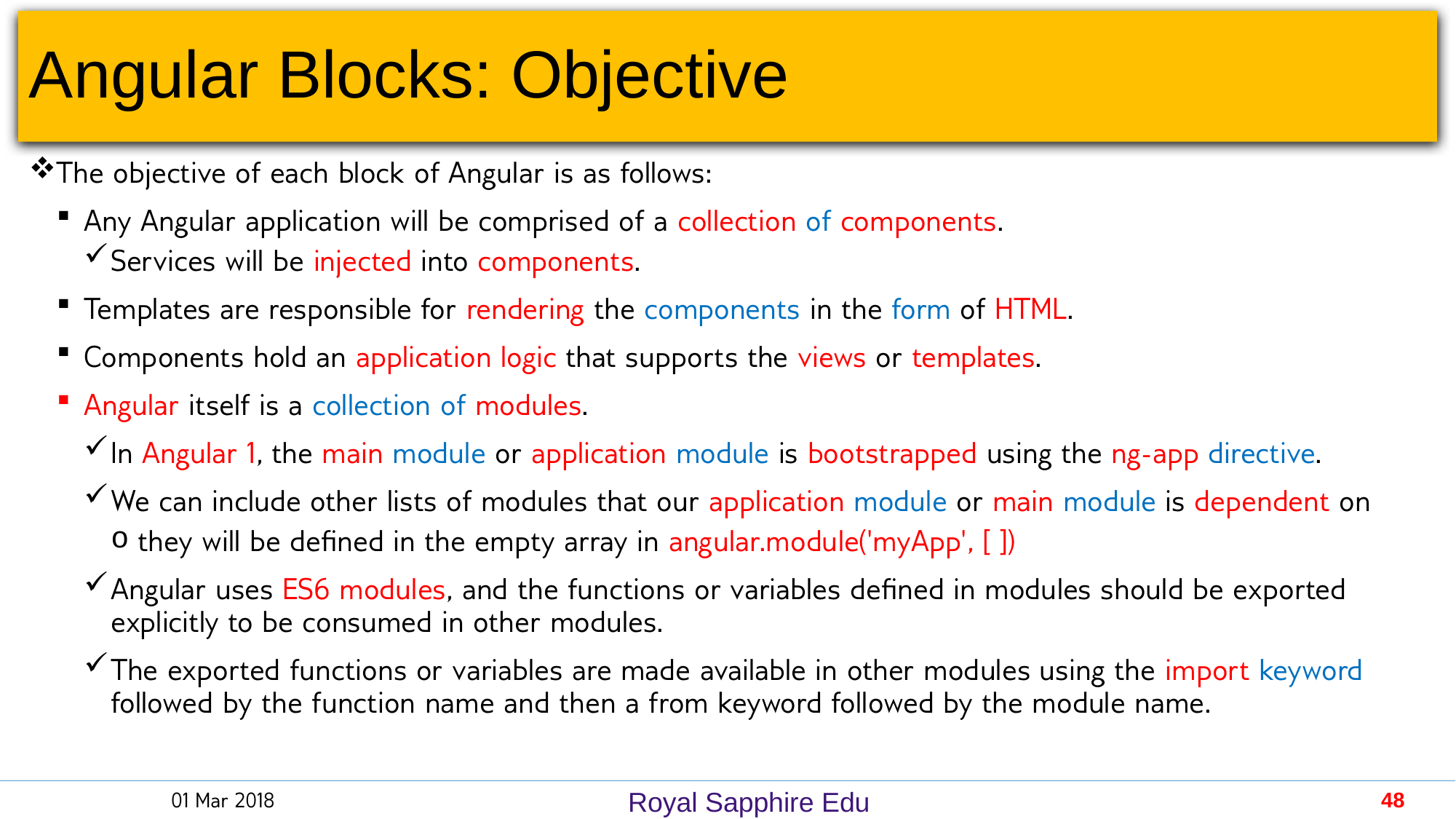

# Angular Blocks: Objective
The objective of each block of Angular is as follows:
Any Angular application will be comprised of a collection of components.
Services will be injected into components.
Templates are responsible for rendering the components in the form of HTML.
Components hold an application logic that supports the views or templates.
Angular itself is a collection of modules.
In Angular 1, the main module or application module is bootstrapped using the ng-app directive.
We can include other lists of modules that our application module or main module is dependent on
they will be defined in the empty array in angular.module('myApp', [ ])
Angular uses ES6 modules, and the functions or variables defined in modules should be exported explicitly to be consumed in other modules.
The exported functions or variables are made available in other modules using the import keyword followed by the function name and then a from keyword followed by the module name.
01 Mar 2018
48